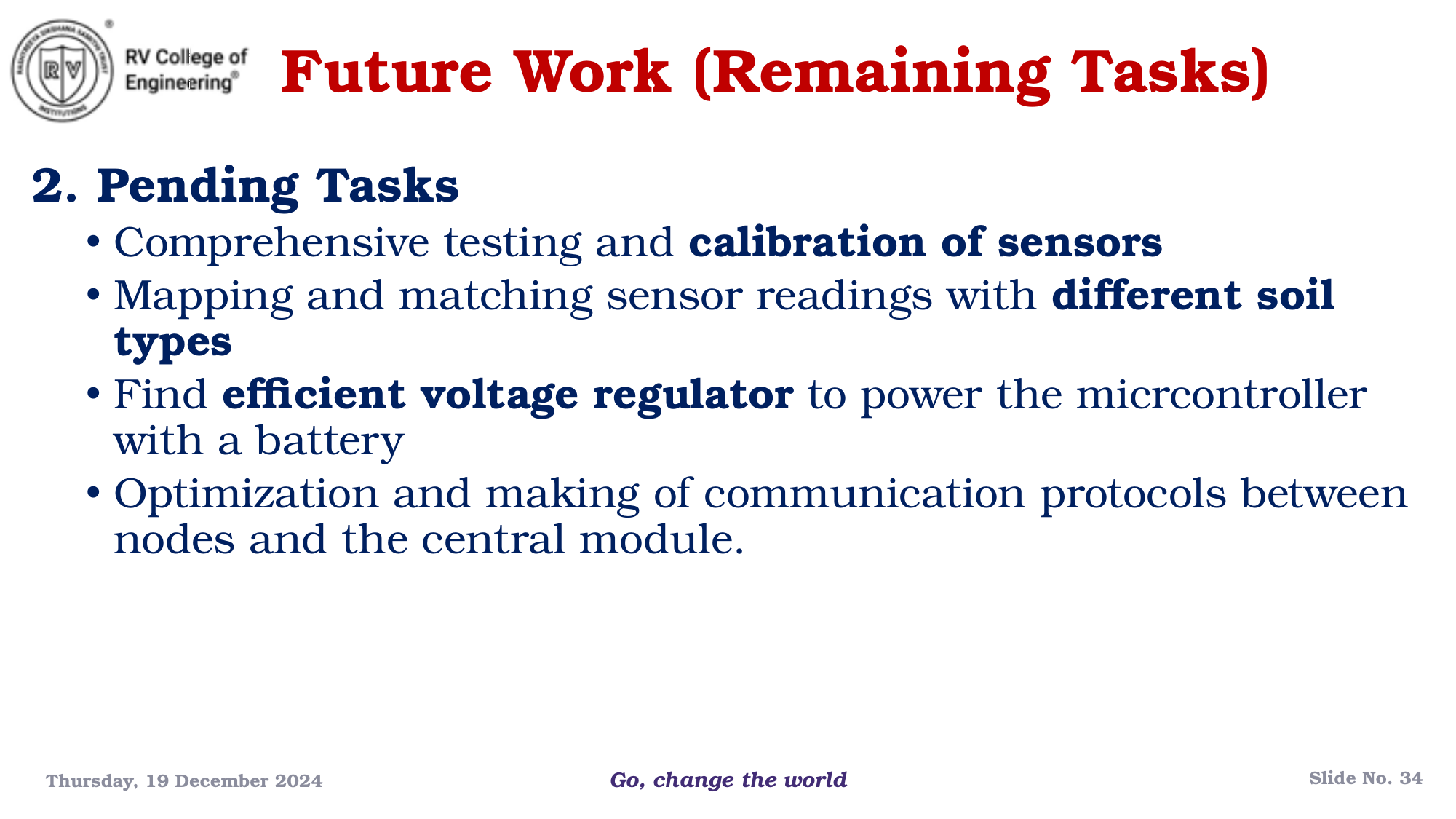

Future Work (Remaining Tasks)
2. Pending Tasks
Comprehensive testing and calibration of sensors
Mapping and matching sensor readings with different soil types
Find efficient voltage regulator to power the micrcontroller with a battery
Optimization and making of communication protocols between nodes and the central module.

Thursday, 19 December 2024
Slide No. 34